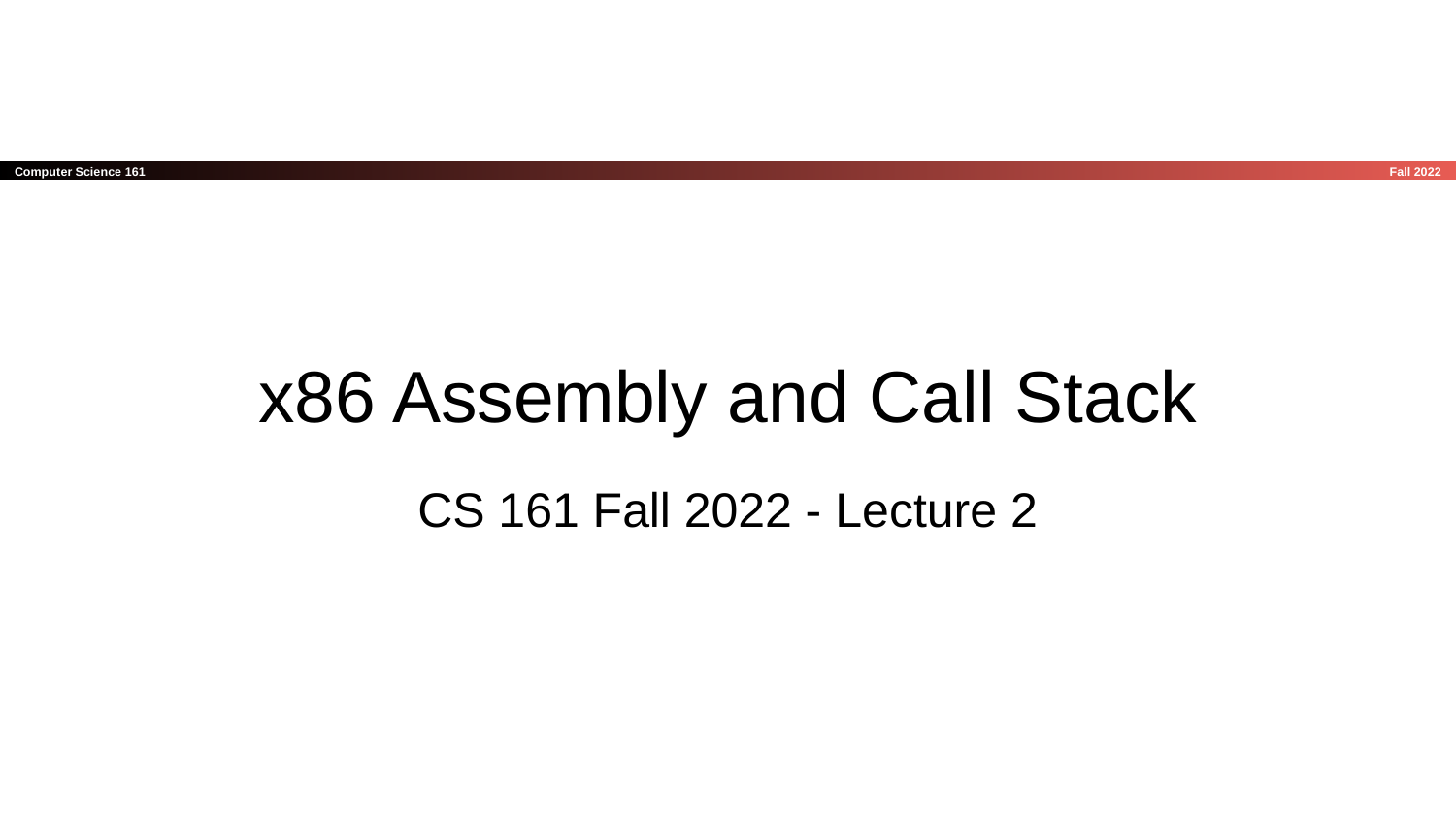

# x86 Assembly and Call Stack
CS 161 Fall 2022 - Lecture 2